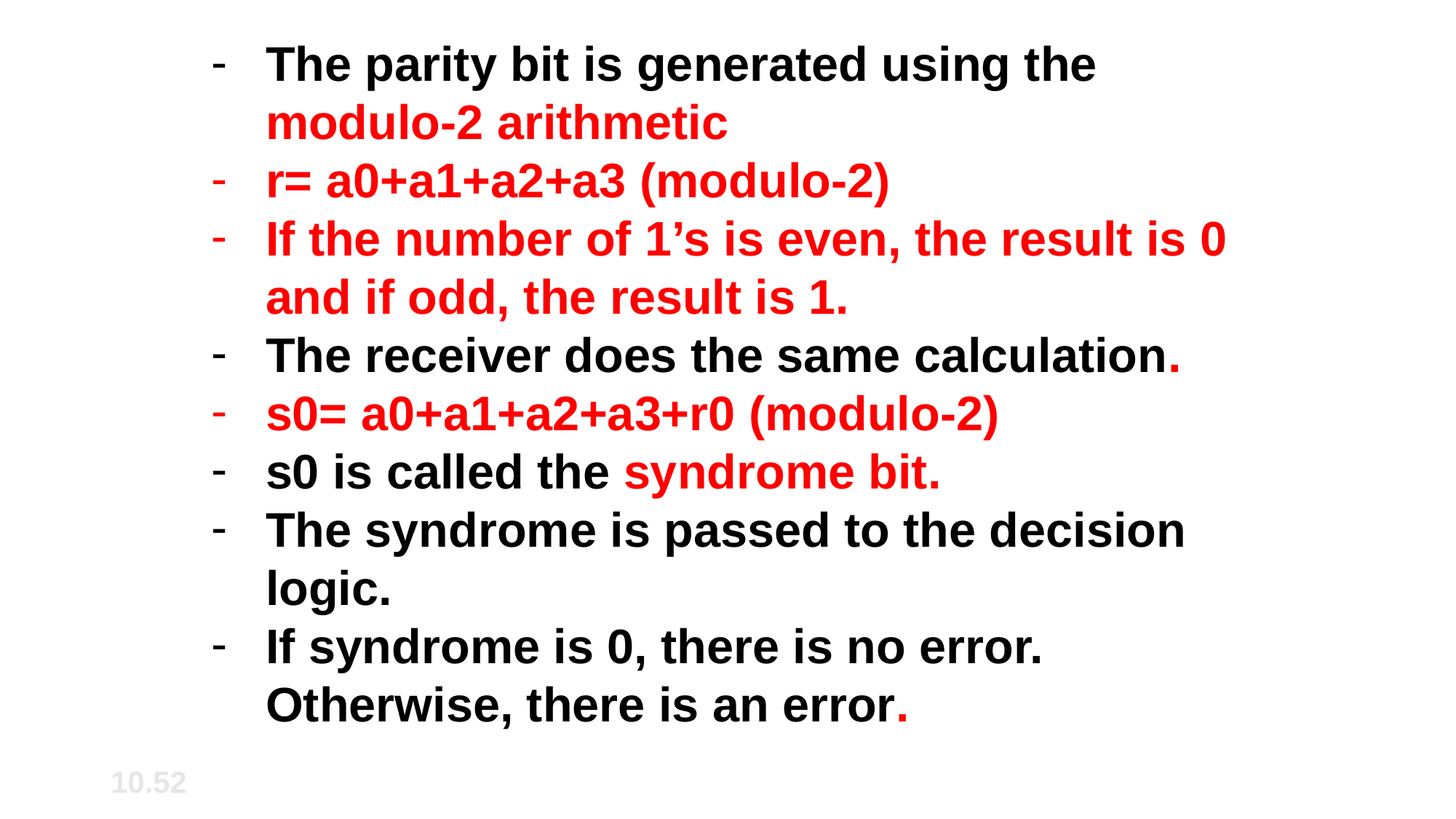

The parity bit is generated using the modulo-2 arithmetic
r= a0+a1+a2+a3 (modulo-2)
If the number of 1’s is even, the result is 0 and if odd, the result is 1.
The receiver does the same calculation.
s0= a0+a1+a2+a3+r0 (modulo-2)
s0 is called the syndrome bit.
The syndrome is passed to the decision logic.
If syndrome is 0, there is no error. Otherwise, there is an error.
10.52